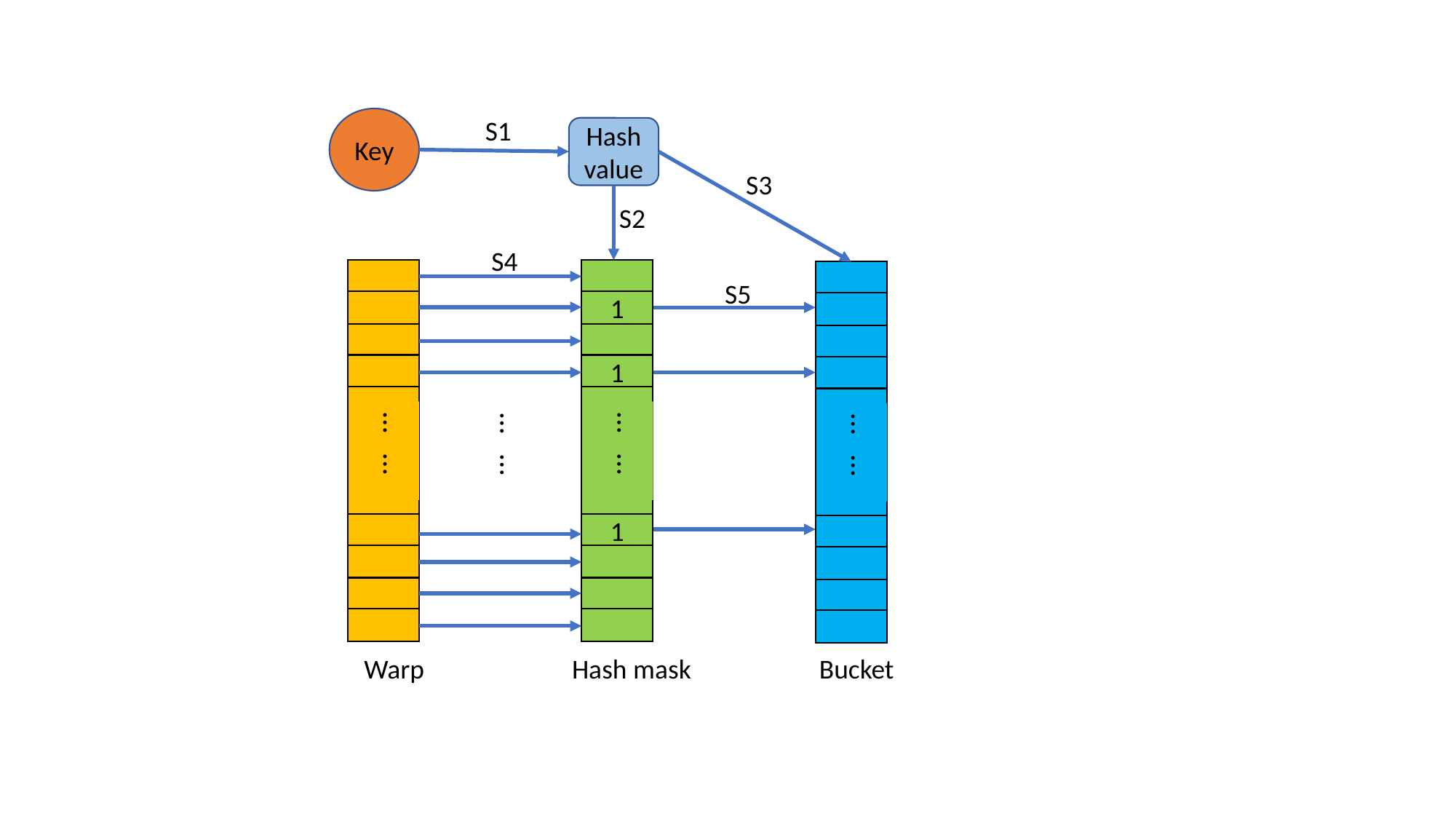

Key
S1
Hash value
S3
S2
S4

S5

1

1

…   …
…   …
…   …
…   …

1

Warp	                Hash mask	   Bucket